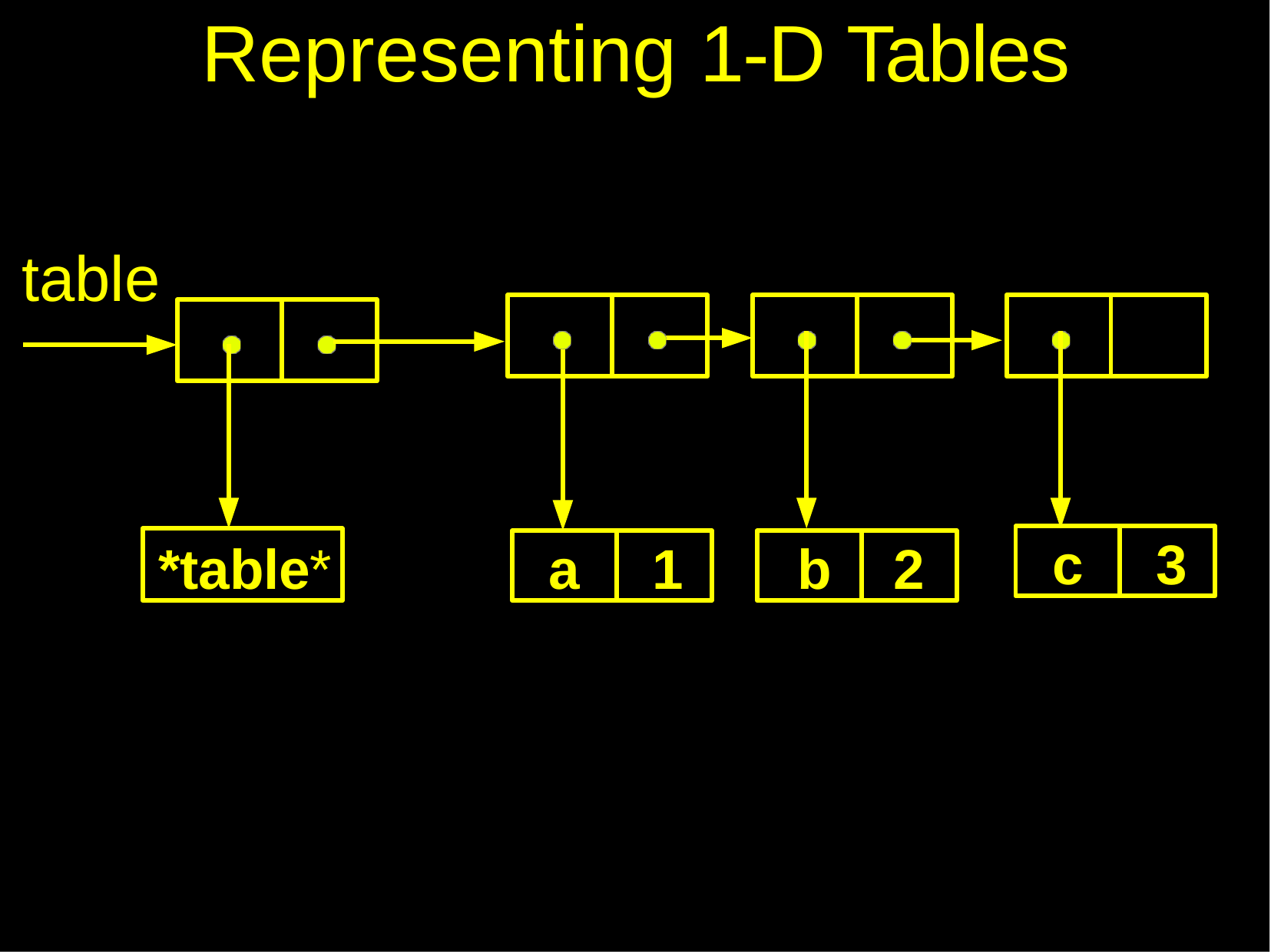

# Representing 1-D Tables
table

c
3
*table*
a
1
b
2